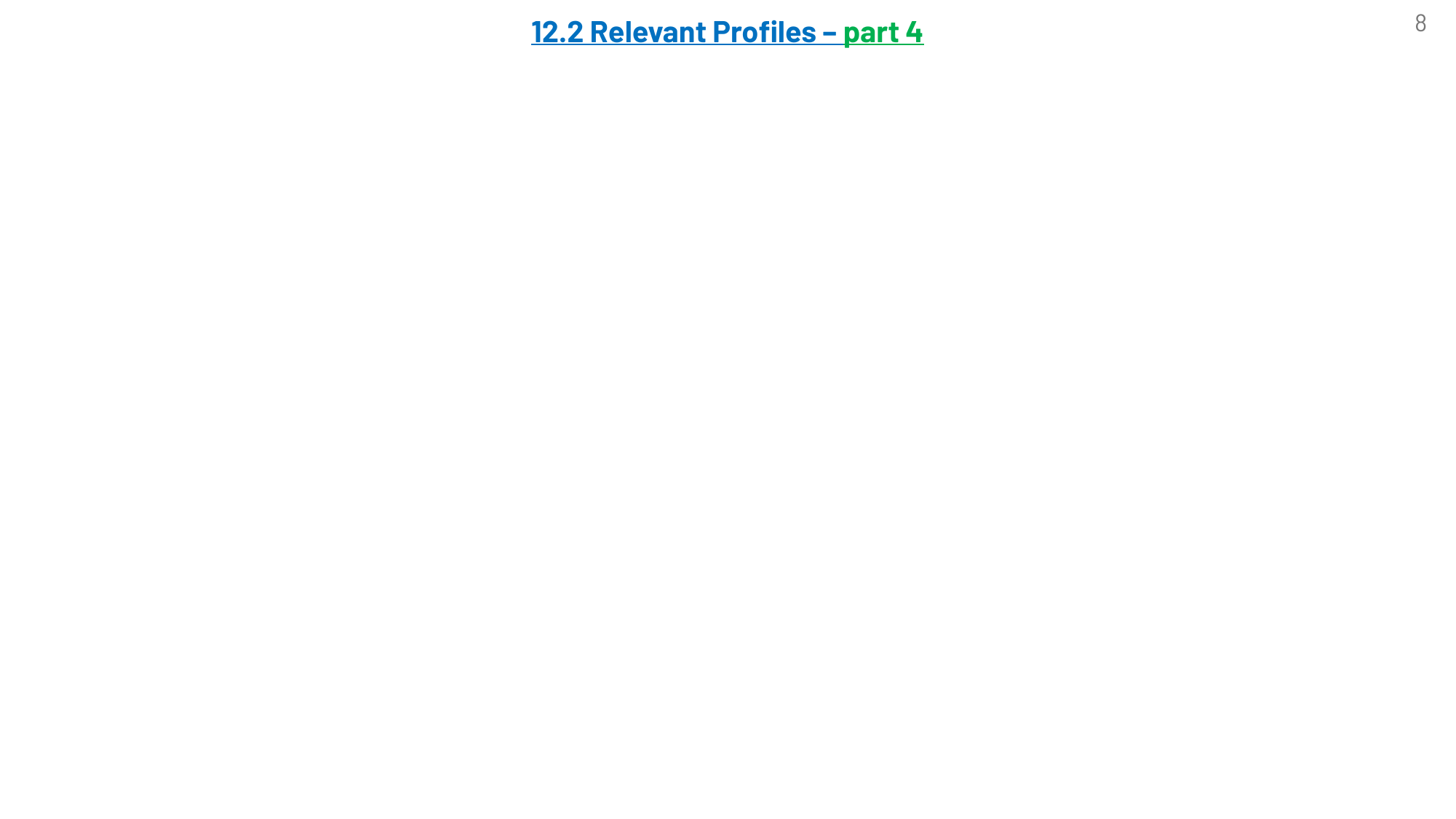

12.2 Relevant Profiles – part 4
8